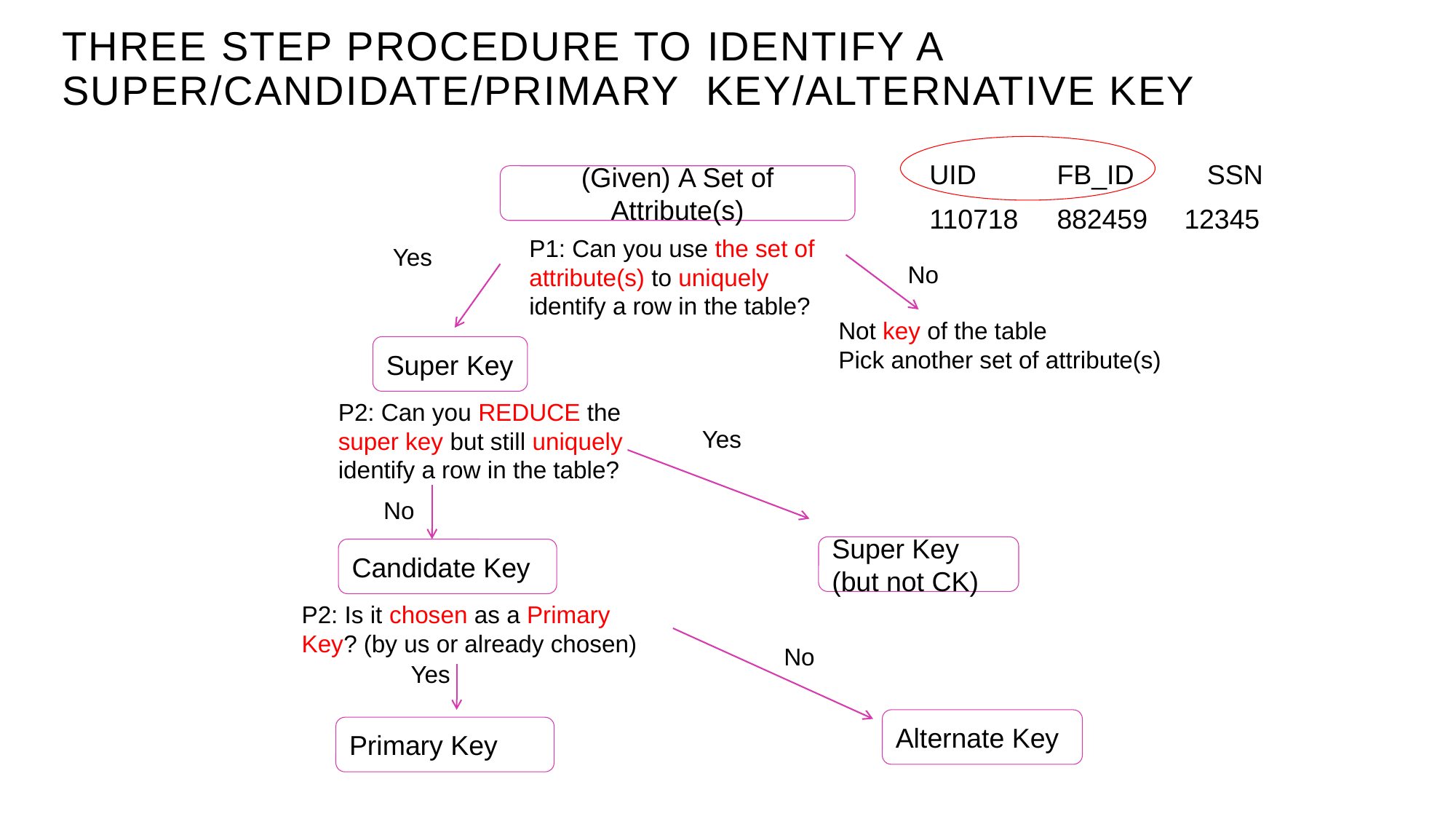

# Three step procedure to identify A Super/Candidate/Primary  Key/Alternative Key

| UID | FB\_ID | SSN |
| --- | --- | --- |
| 110718 | 882459 | 12345 |
(Given) A Set of Attribute(s)
P1: Can you use the set of attribute(s) to uniquely identify a row in the table?
Yes
No
Not key of the table
Pick another set of attribute(s)
Super Key
P2: Can you REDUCE the super key but still uniquely identify a row in the table?
Yes
No
Super Key
(but not CK)
Candidate Key
P2: Is it chosen as a Primary Key? (by us or already chosen)
No
Yes
Alternate Key
Primary Key